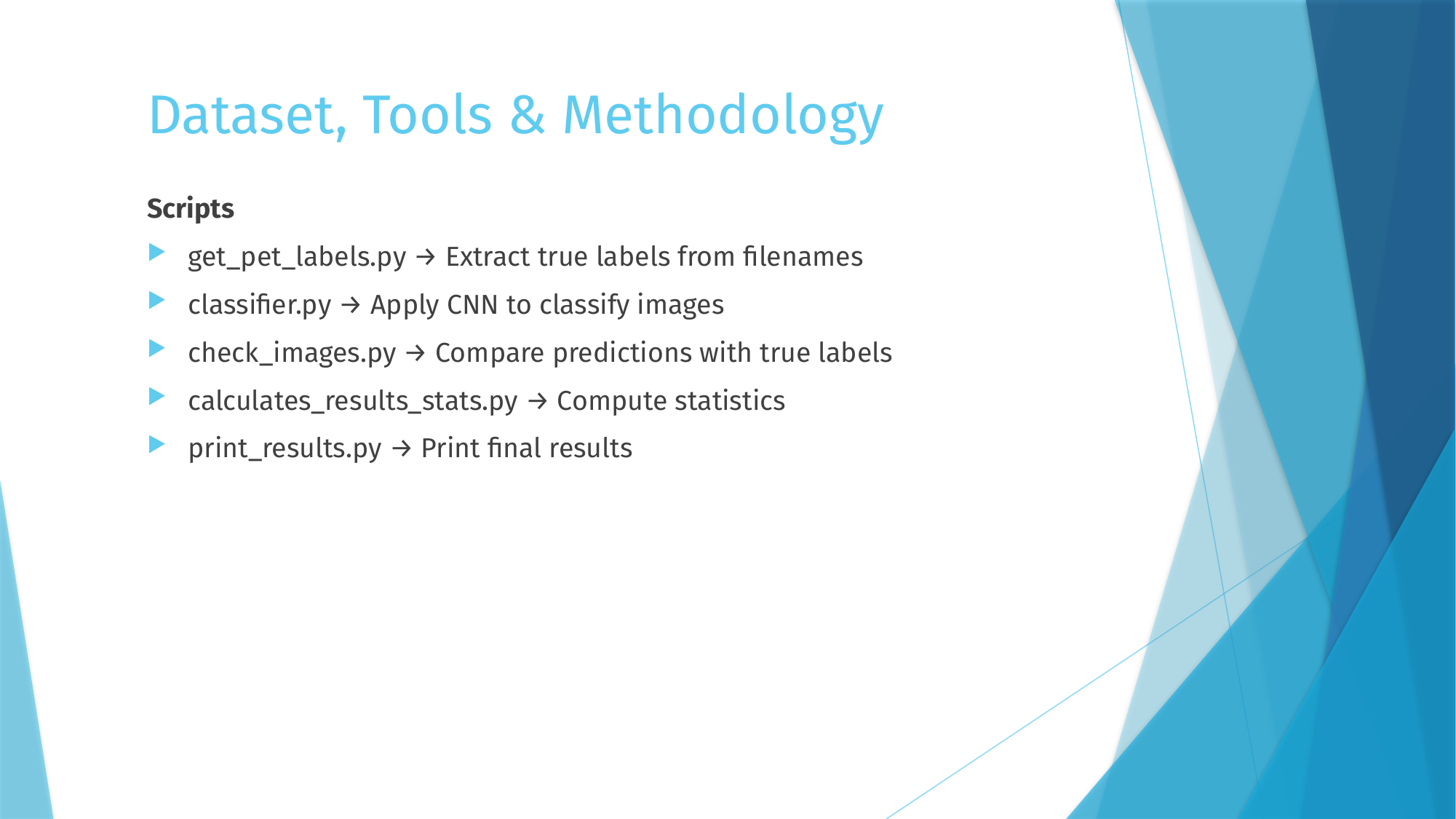

# Dataset, Tools & Methodology
Scripts
get_pet_labels.py → Extract true labels from filenames
classifier.py → Apply CNN to classify images
check_images.py → Compare predictions with true labels
calculates_results_stats.py → Compute statistics
print_results.py → Print final results